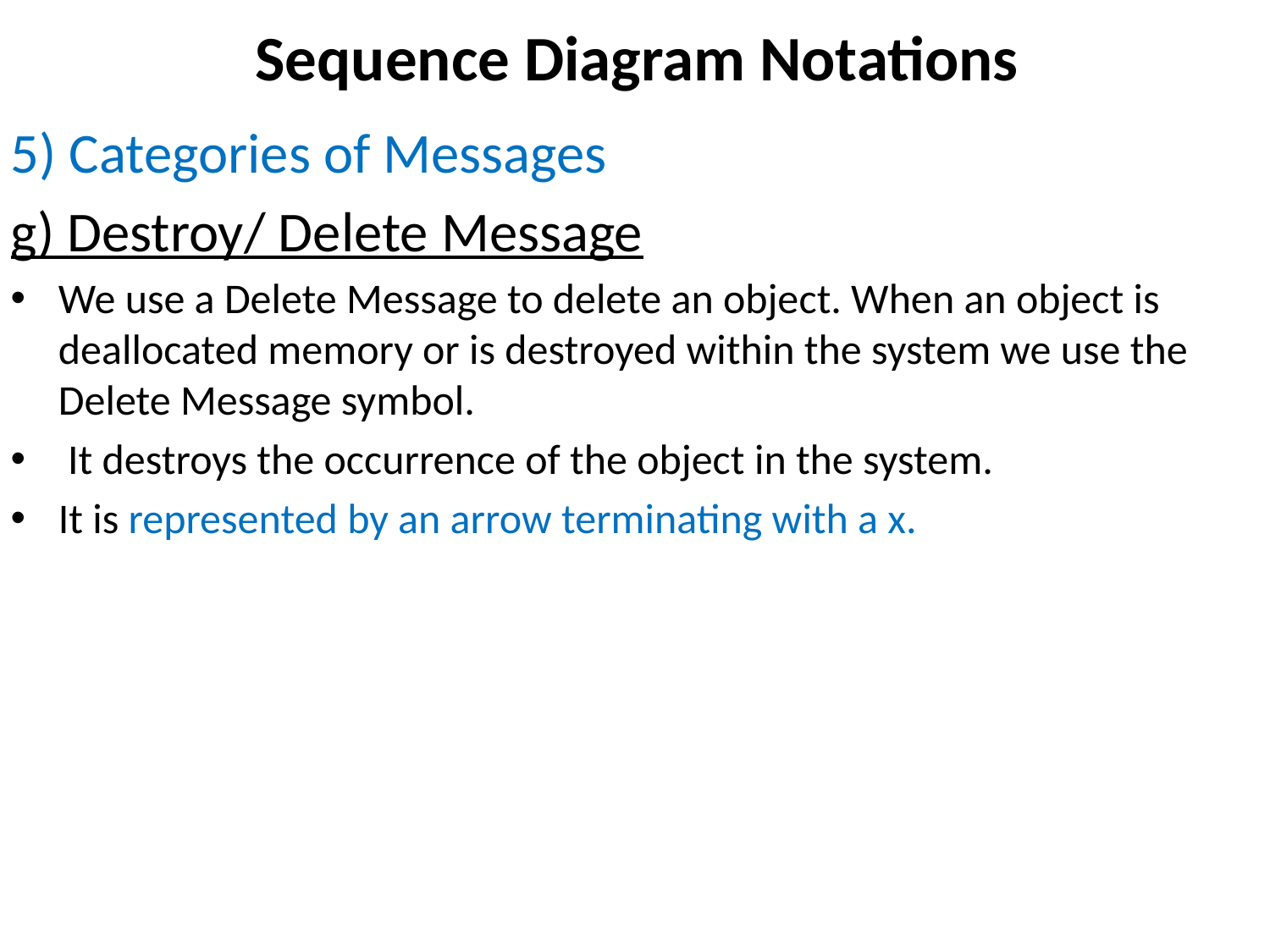

# Sequence Diagram Notations
5) Categories of Messages
g) Destroy/ Delete Message
We use a Delete Message to delete an object. When an object is deallocated memory or is destroyed within the system we use the Delete Message symbol.
 It destroys the occurrence of the object in the system.
It is represented by an arrow terminating with a x.